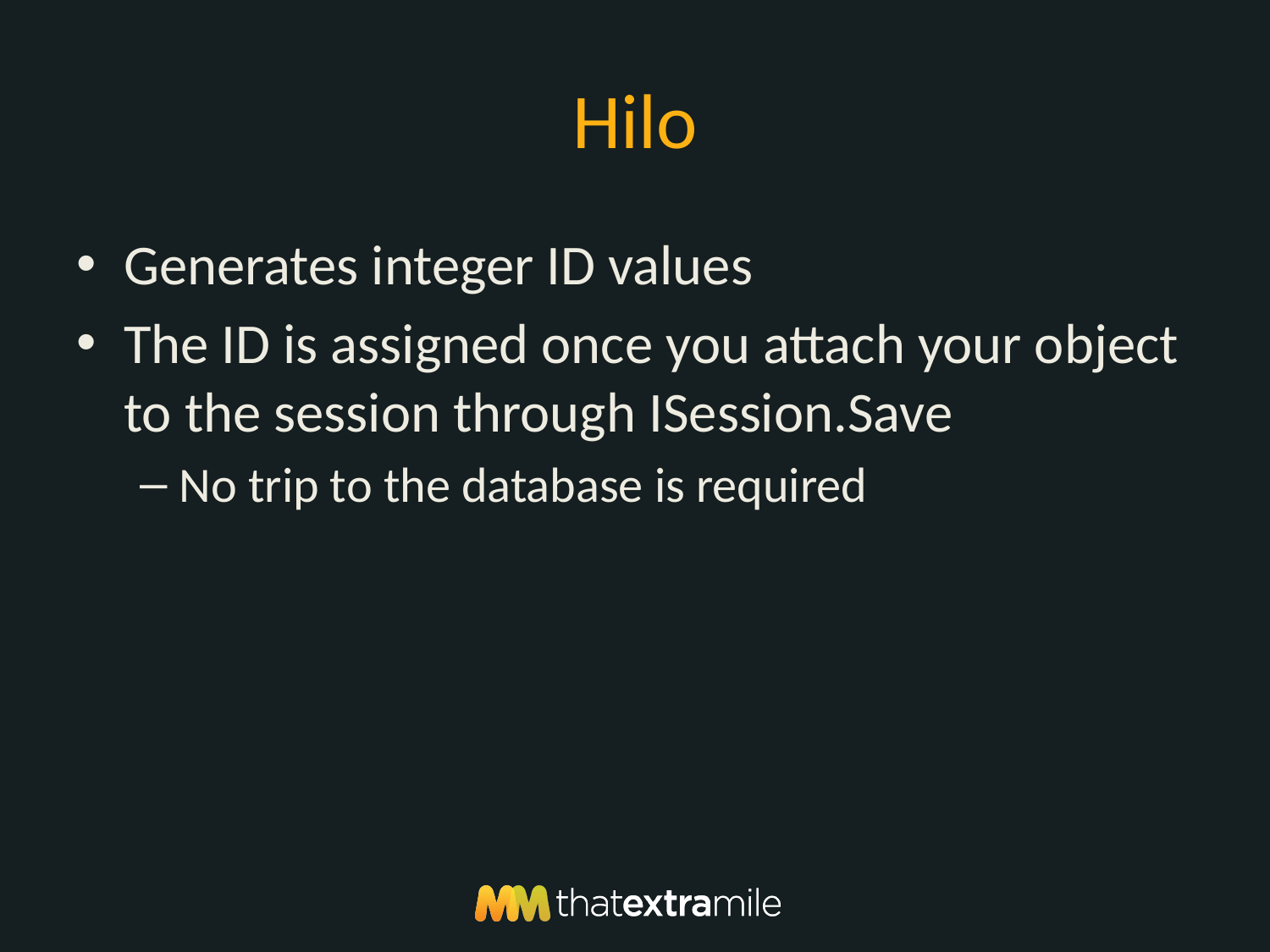

# Hilo
Generates integer ID values
The ID is assigned once you attach your object to the session through ISession.Save
No trip to the database is required